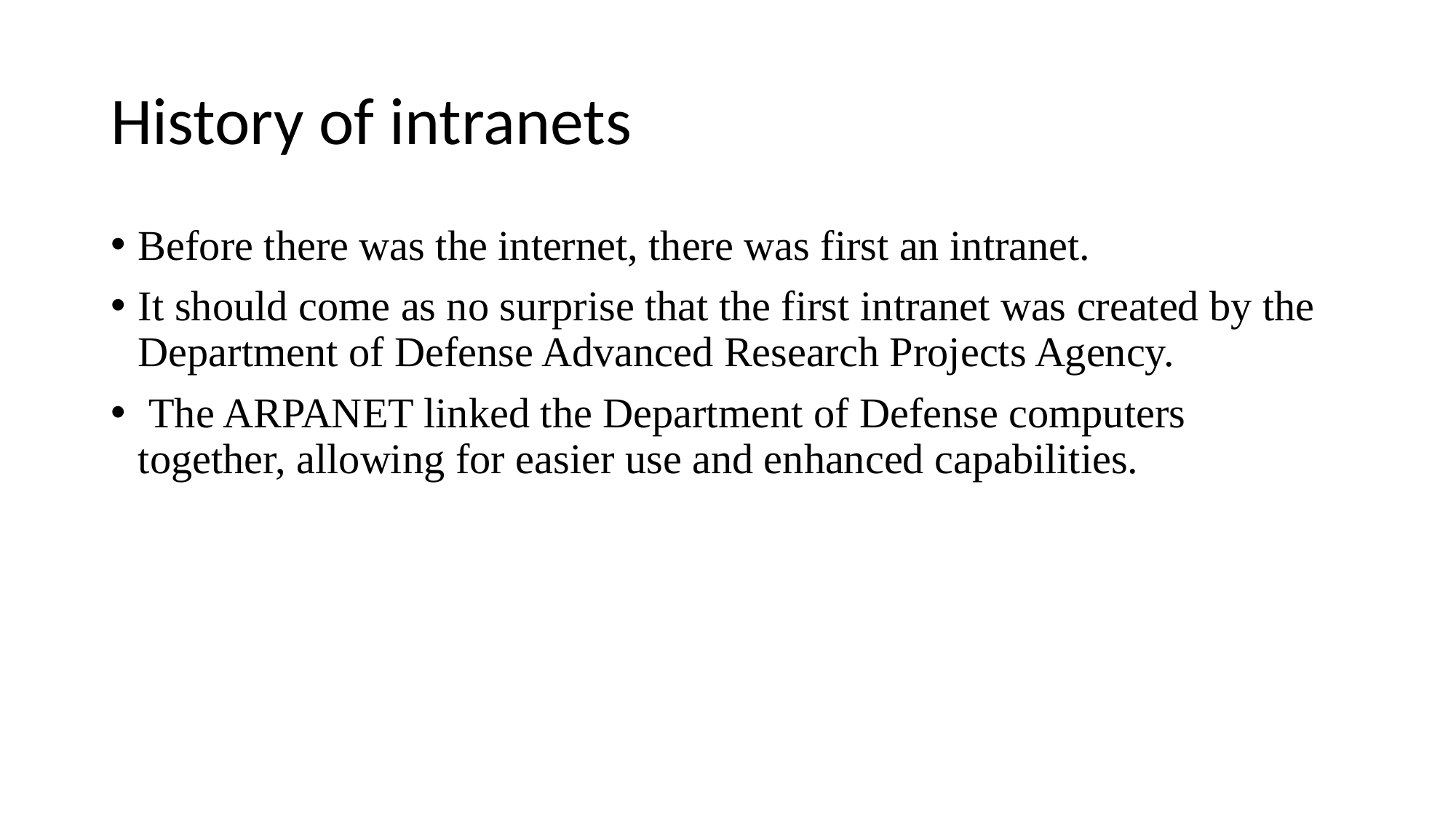

# History of intranets
Before there was the internet, there was first an intranet.
It should come as no surprise that the first intranet was created by the Department of Defense Advanced Research Projects Agency.
 The ARPANET linked the Department of Defense computers together, allowing for easier use and enhanced capabilities.